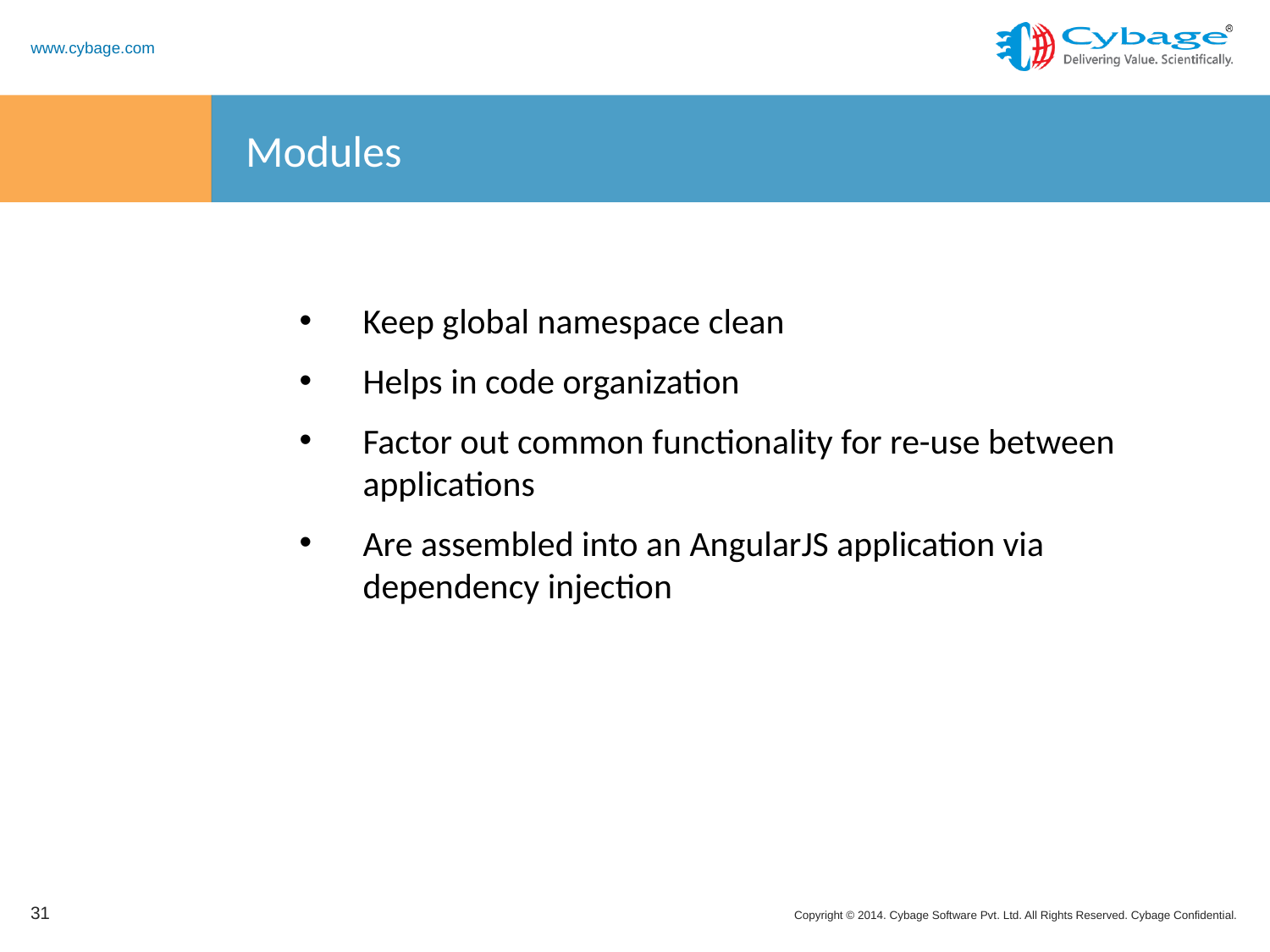

# Modules
Keep global namespace clean
Helps in code organization
Factor out common functionality for re-use between applications
Are assembled into an AngularJS application via dependency injection
31